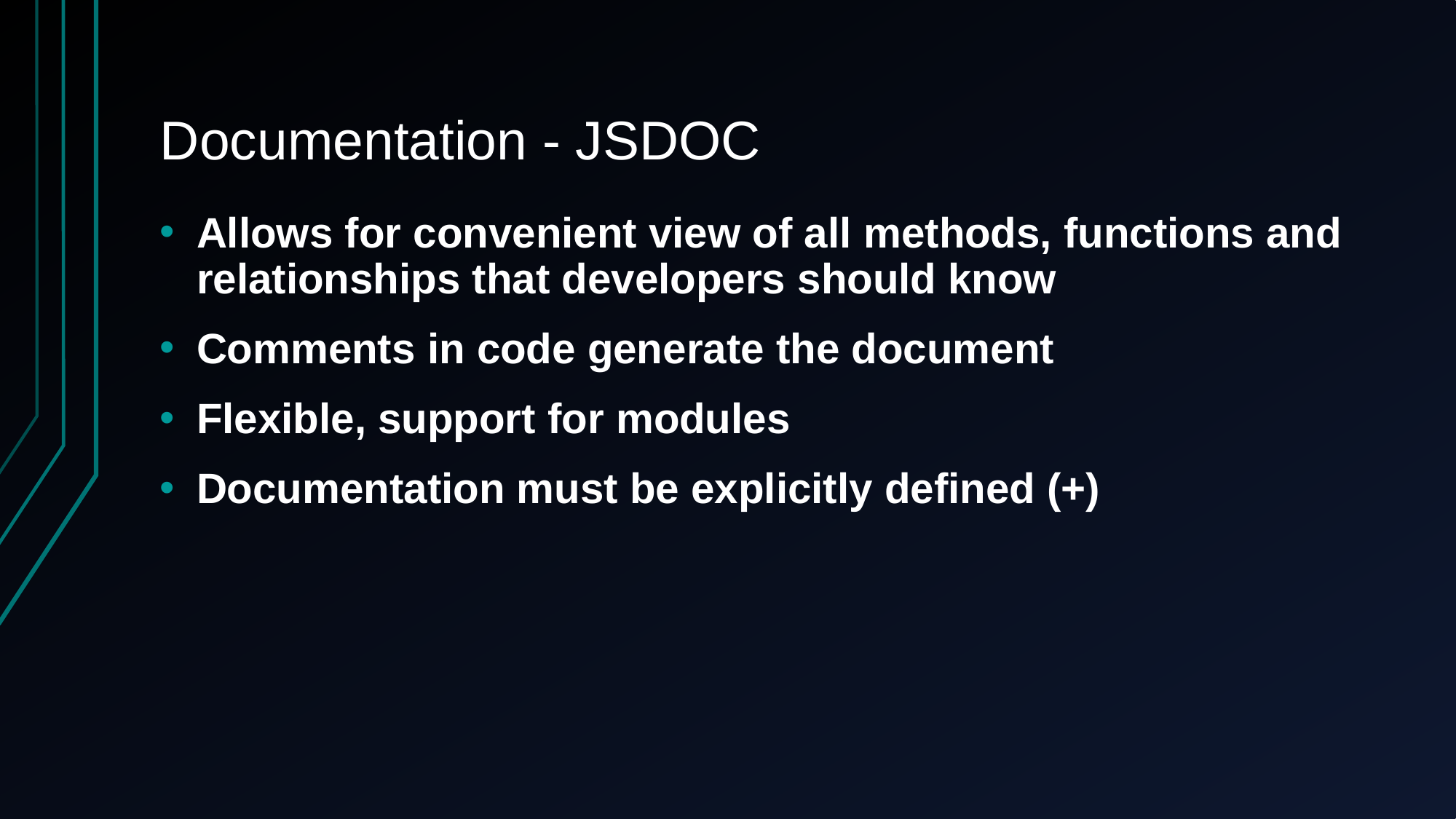

# Documentation - JSDOC
Allows for convenient view of all methods, functions and relationships that developers should know
Comments in code generate the document
Flexible, support for modules
Documentation must be explicitly defined (+)